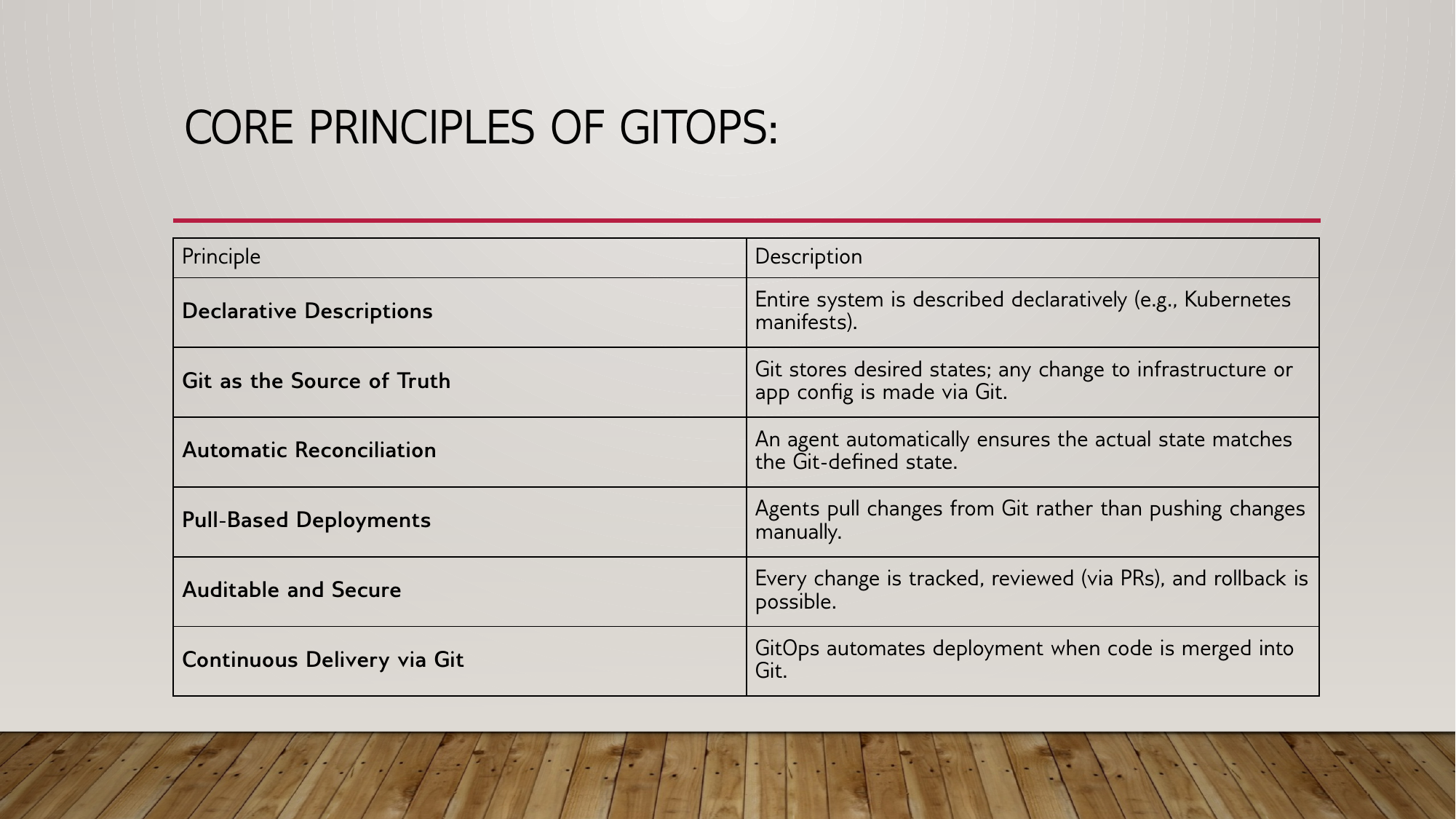

# Core Principles of GitOps:
| Principle | Description |
| --- | --- |
| Declarative Descriptions | Entire system is described declaratively (e.g., Kubernetes manifests). |
| Git as the Source of Truth | Git stores desired states; any change to infrastructure or app config is made via Git. |
| Automatic Reconciliation | An agent automatically ensures the actual state matches the Git-defined state. |
| Pull-Based Deployments | Agents pull changes from Git rather than pushing changes manually. |
| Auditable and Secure | Every change is tracked, reviewed (via PRs), and rollback is possible. |
| Continuous Delivery via Git | GitOps automates deployment when code is merged into Git. |